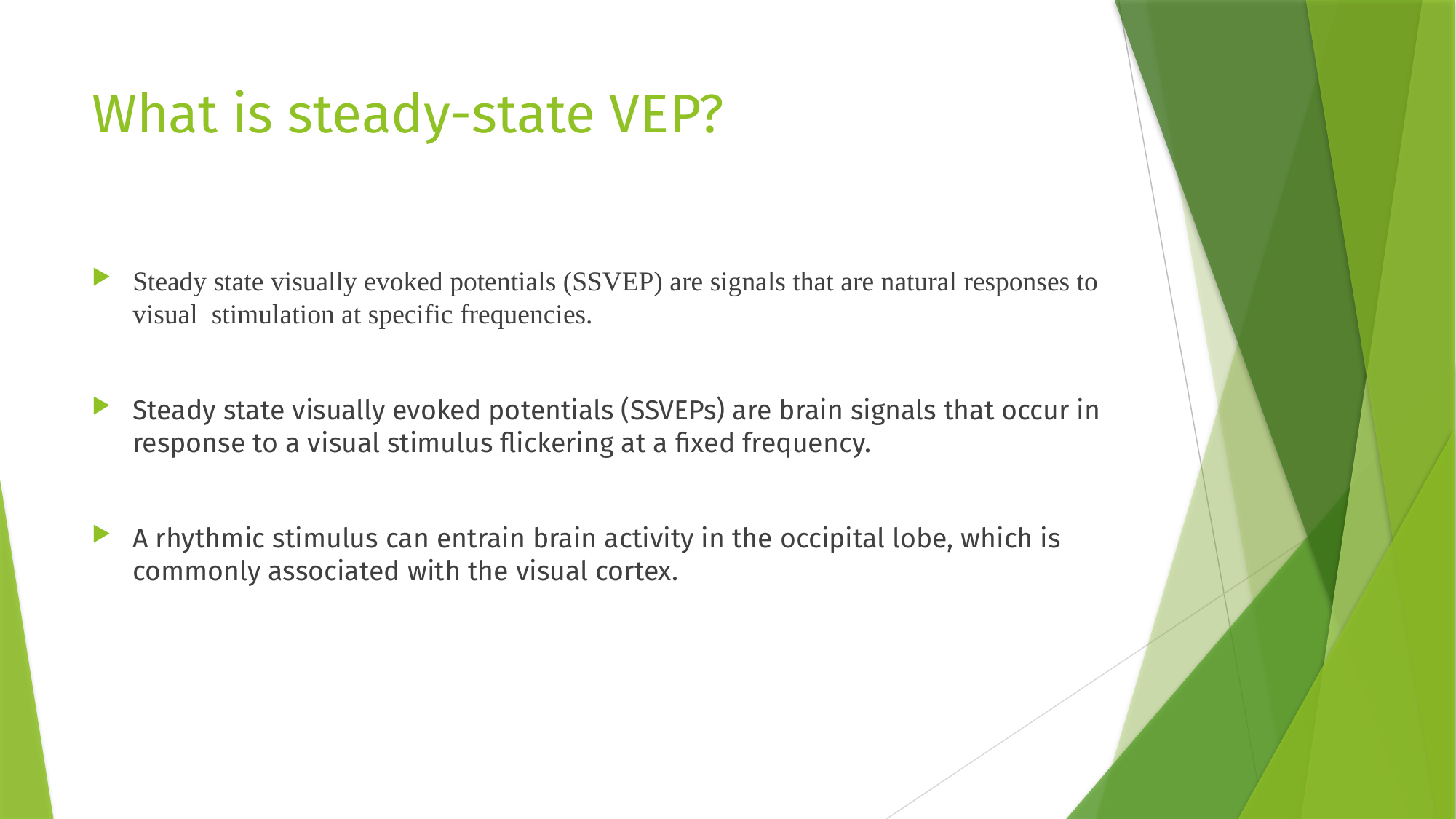

# What is steady-state VEP?
Steady state visually evoked potentials (SSVEP) are signals that are natural responses to visual  stimulation at specific frequencies.

Steady state visually evoked potentials (SSVEPs) are brain signals that occur in response to a visual stimulus flickering at a fixed frequency.

A rhythmic stimulus can entrain brain activity in the occipital lobe, which is commonly associated with the visual cortex.